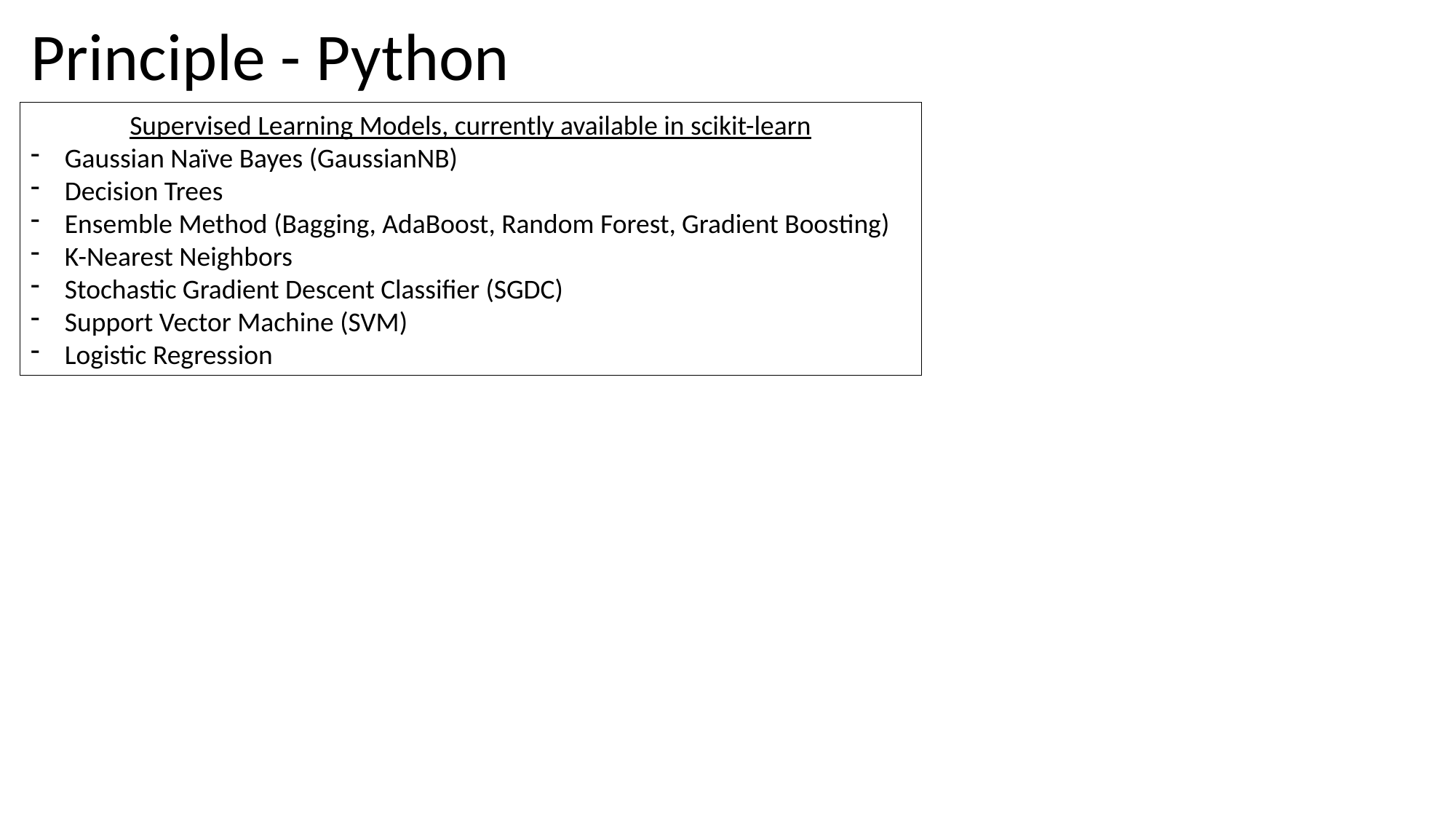

# Principle - Python
Supervised Learning Models, currently available in scikit-learn
Gaussian Naïve Bayes (GaussianNB)
Decision Trees
Ensemble Method (Bagging, AdaBoost, Random Forest, Gradient Boosting)
K-Nearest Neighbors
Stochastic Gradient Descent Classifier (SGDC)
Support Vector Machine (SVM)
Logistic Regression